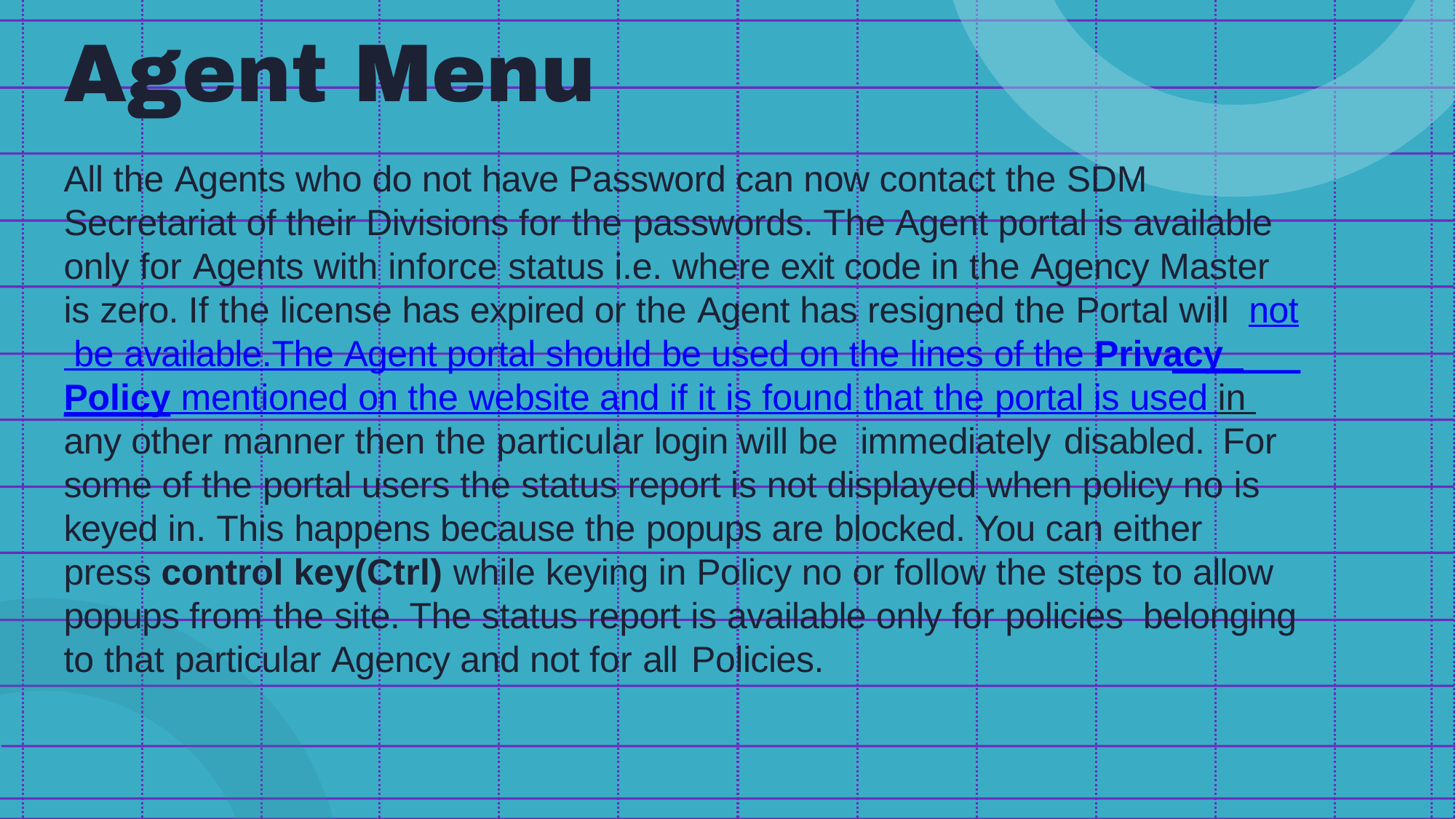

# Agent Menu
All the Agents who do not have Password can now contact the SDM  Secretariat of their Divisions for the passwords. The Agent portal is available  only for Agents with inforce status i.e. where exit code in the Agency Master  is zero. If the license has expired or the Agent has resigned the Portal will  not be available.	The Agent portal should be used on the lines of the Privacy  Policy mentioned on the website and if it is found that the portal is used in  any other manner then the particular login will be  immediately disabled.	For  some of the portal users the status report is not displayed when policy no is  keyed in. This happens because the popups are blocked. You can either  press control key(Ctrl) while keying in Policy no or follow the steps to allow  popups from the site. The status report is available only for policies  belonging to that particular Agency and not for all Policies.